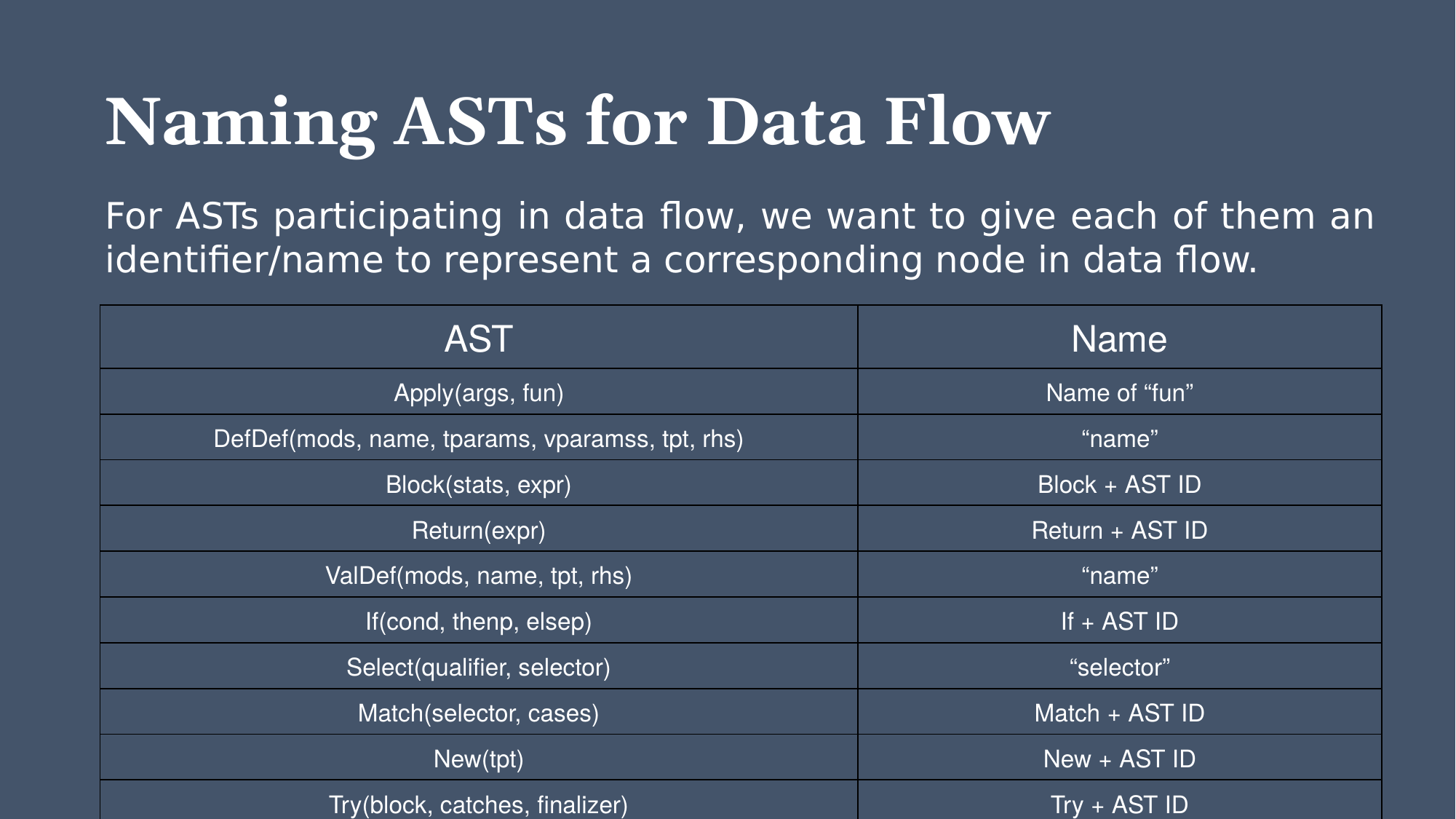

# Naming ASTs for Data Flow
For ASTs participating in data flow, we want to give each of them an identifier/name to represent a corresponding node in data flow.
| AST | Name |
| --- | --- |
| Apply(args, fun) | Name of “fun” |
| DefDef(mods, name, tparams, vparamss, tpt, rhs) | “name” |
| Block(stats, expr) | Block + AST ID |
| Return(expr) | Return + AST ID |
| ValDef(mods, name, tpt, rhs) | “name” |
| If(cond, thenp, elsep) | If + AST ID |
| Select(qualifier, selector) | “selector” |
| Match(selector, cases) | Match + AST ID |
| New(tpt) | New + AST ID |
| Try(block, catches, finalizer) | Try + AST ID |